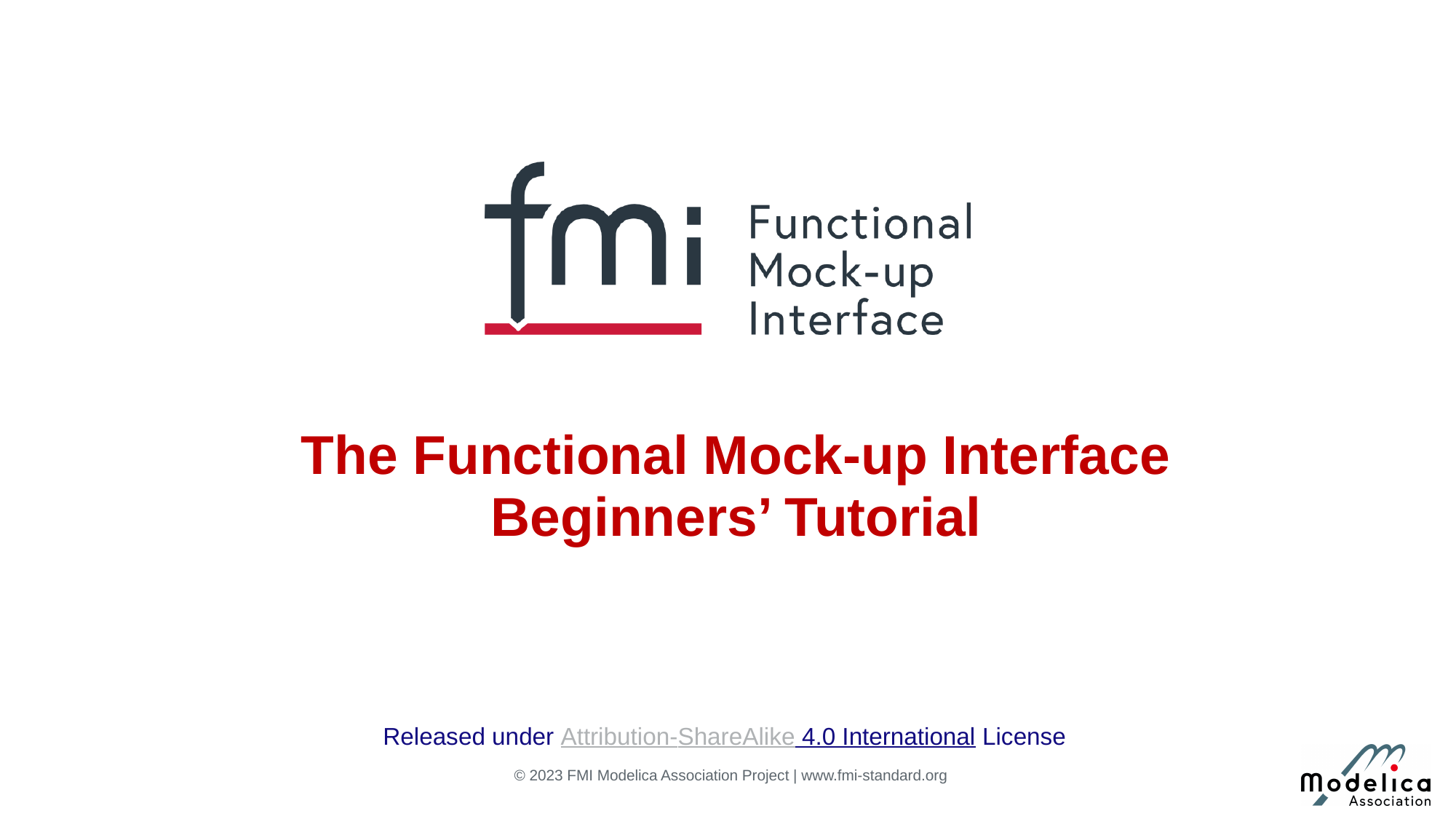

# The Functional Mock-up Interface Beginners’ Tutorial
Released under Attribution-ShareAlike 4.0 International License